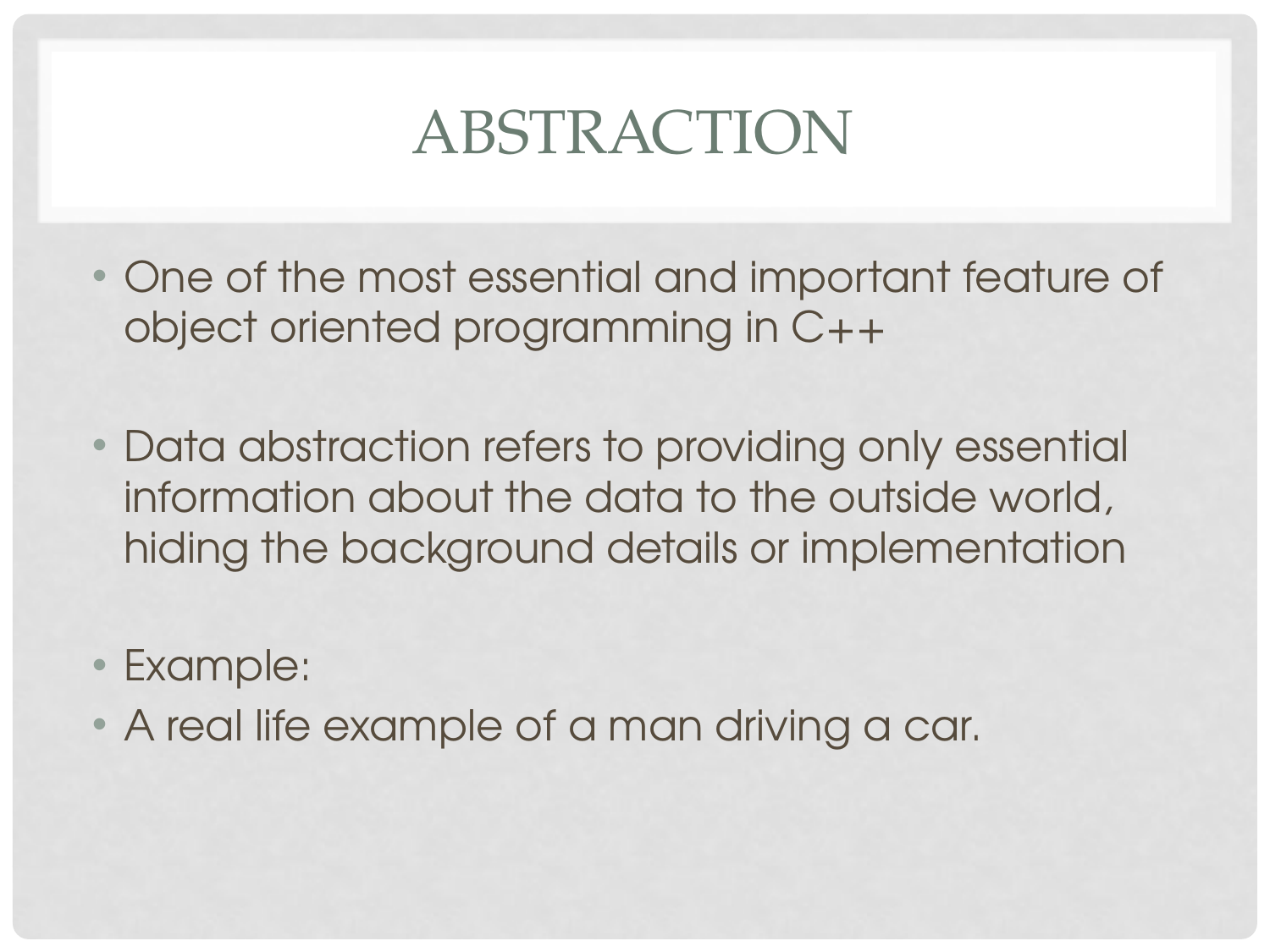

# abstraction
One of the most essential and important feature of object oriented programming in C++

Data abstraction refers to providing only essential information about the data to the outside world, hiding the background details or implementation

Example:
A real life example of a man driving a car.